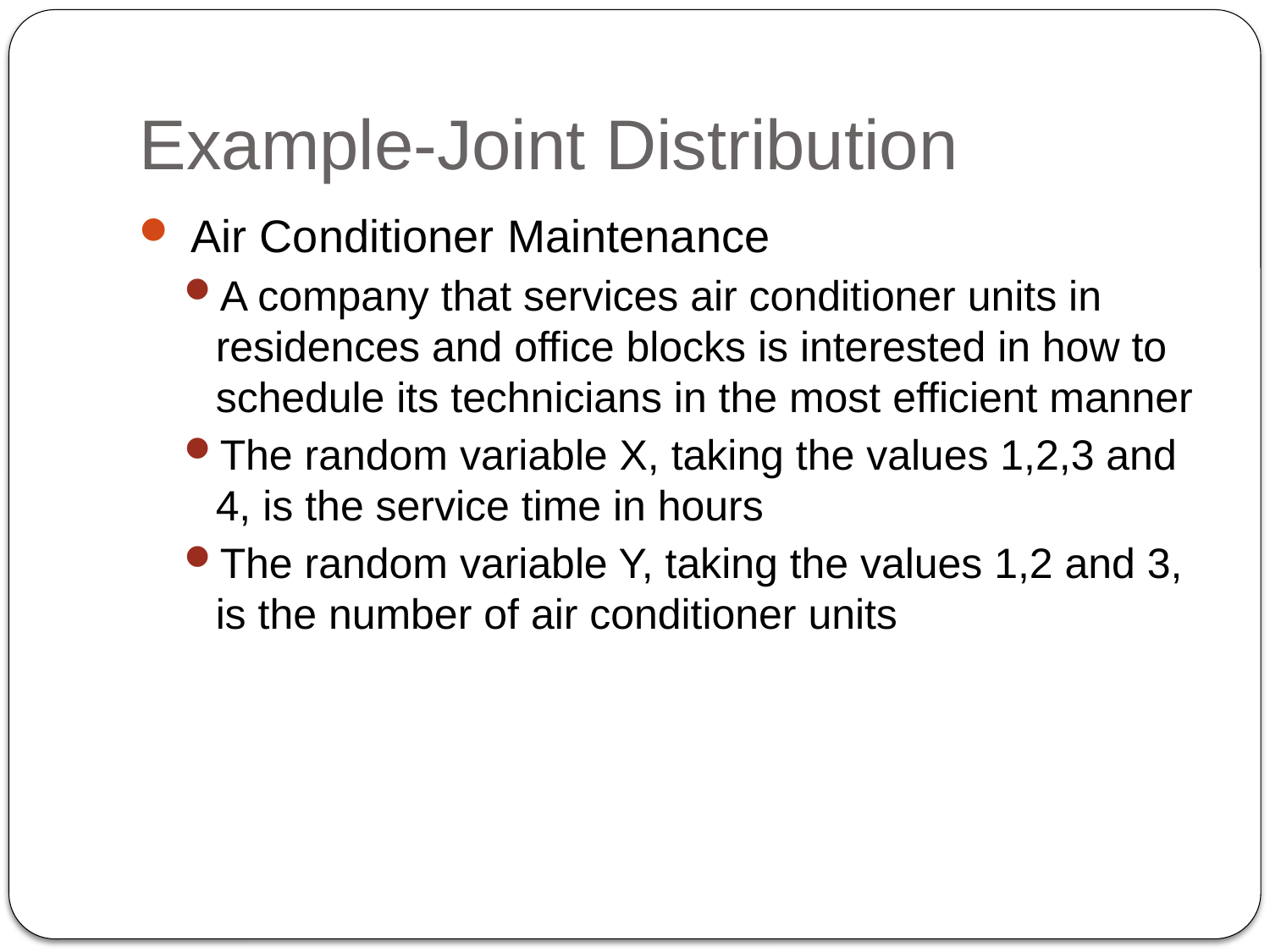

# Example-Joint Distribution
 Air Conditioner Maintenance
A company that services air conditioner units in residences and office blocks is interested in how to schedule its technicians in the most efficient manner
The random variable X, taking the values 1,2,3 and 4, is the service time in hours
The random variable Y, taking the values 1,2 and 3, is the number of air conditioner units